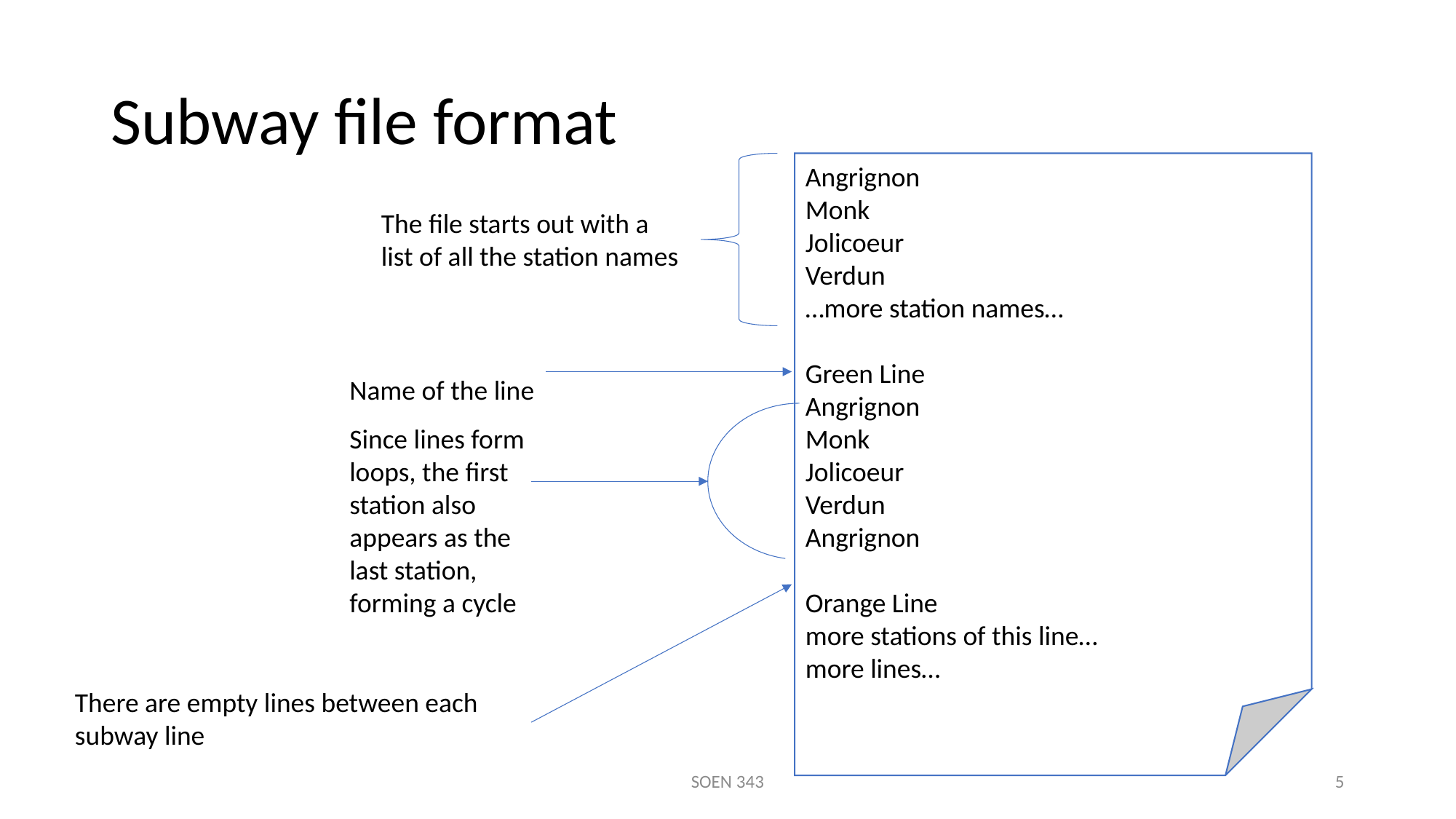

# Subway file format

Angrignon
Monk
Jolicoeur
Verdun
…more station names…

Green Line
Angrignon
Monk
Jolicoeur
Verdun
Angrignon

Orange Line
more stations of this line…
more lines…
The file starts out with a list of all the station names
Name of the line

Since lines form loops, the first station also appears as the last station, forming a cycle
There are empty lines between each subway line
SOEN 343
5